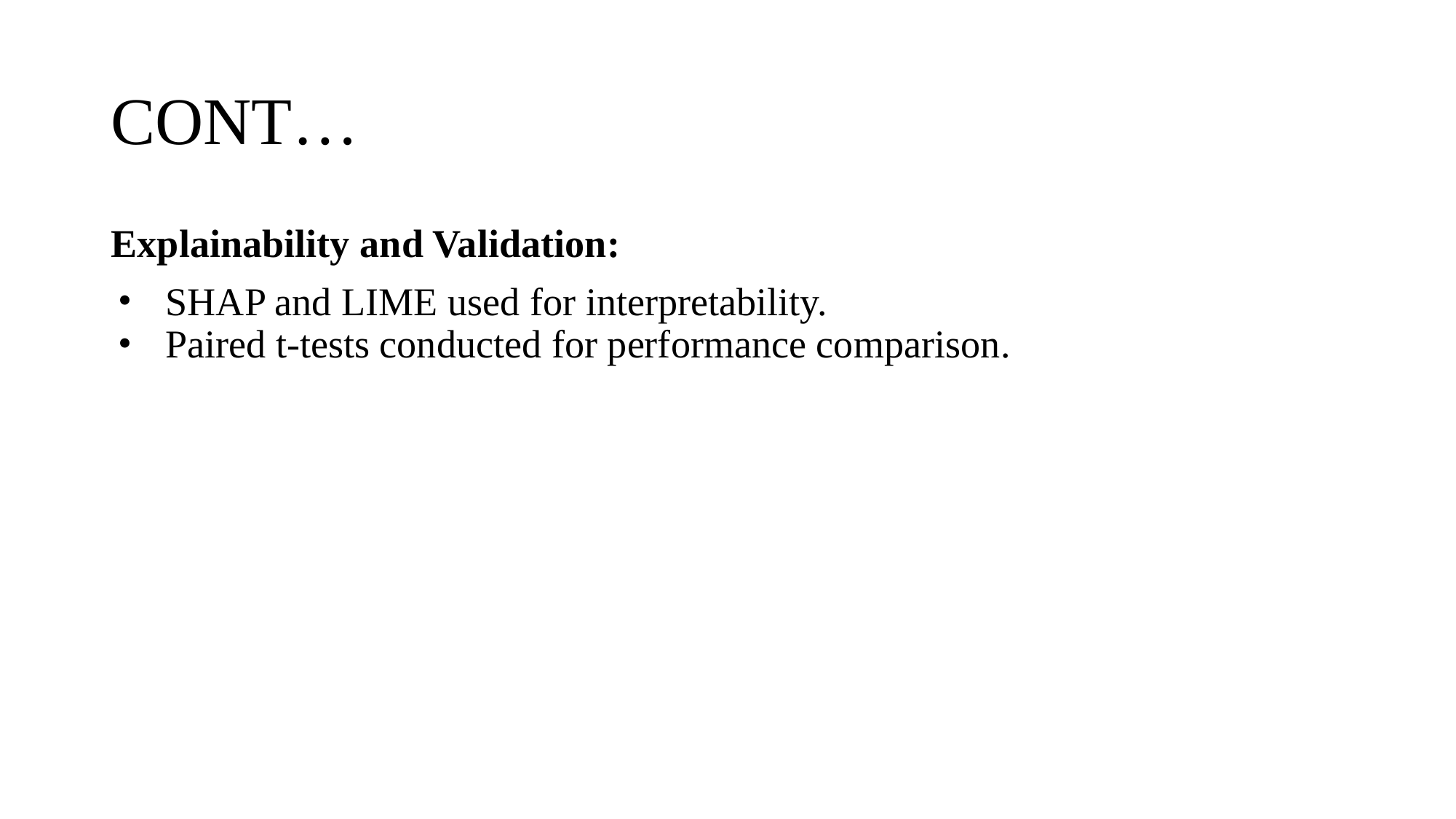

# CONT…
Explainability and Validation:
SHAP and LIME used for interpretability.
Paired t-tests conducted for performance comparison.